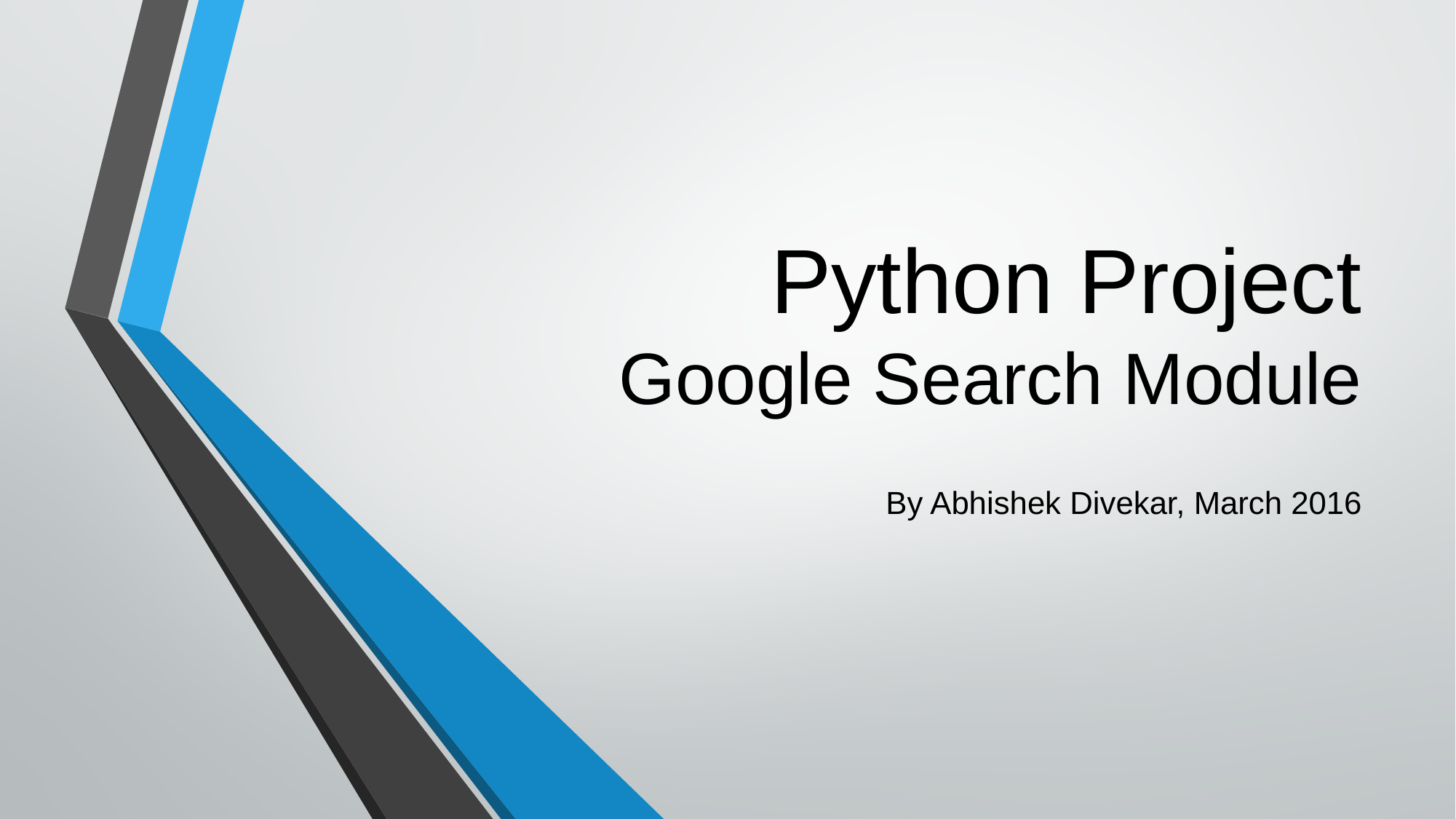

# Python Project Google Search Module
 By Abhishek Divekar, March 2016